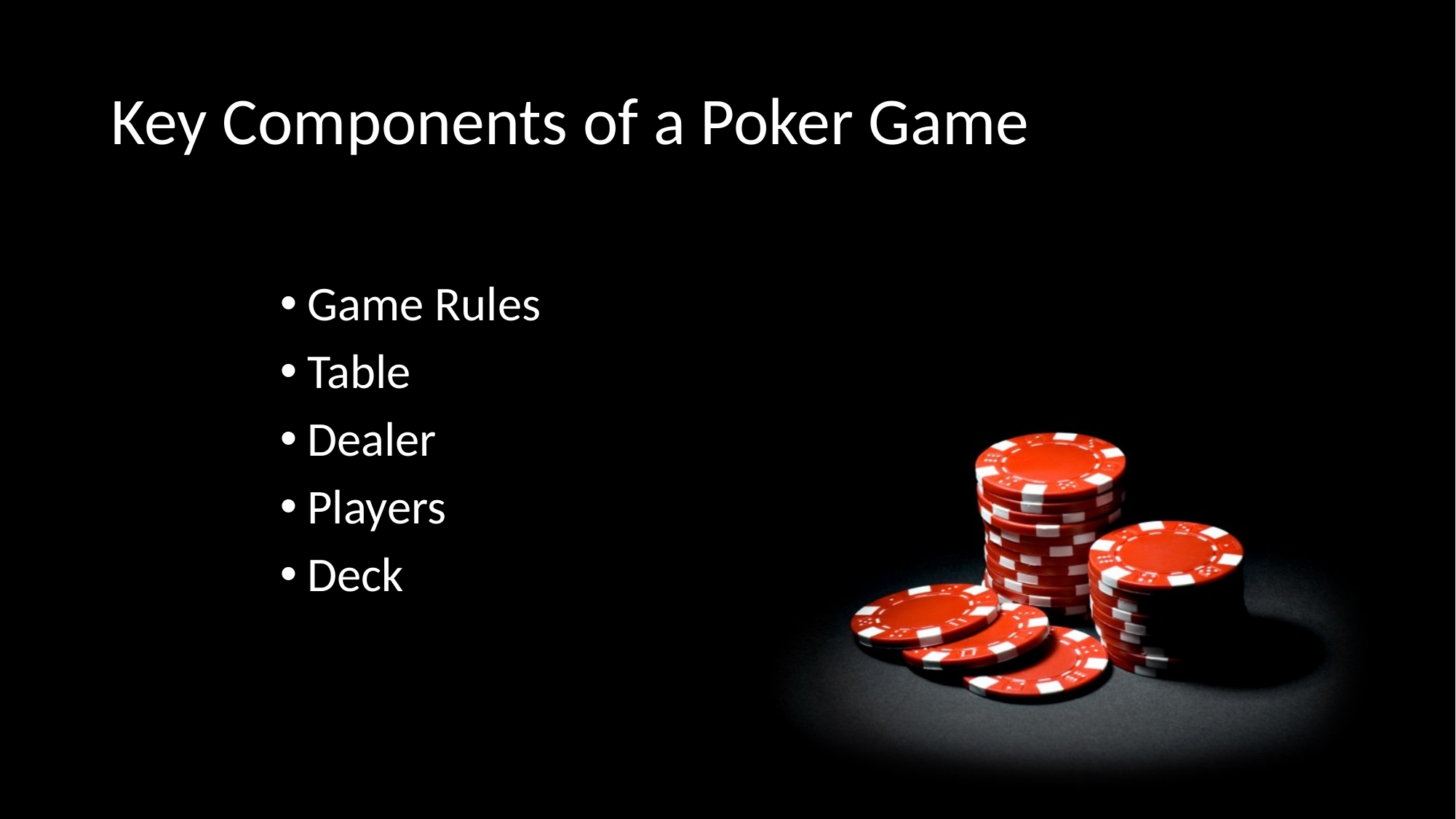

# Key Components of a Poker Game
Game Rules
Table
Dealer
Players
Deck